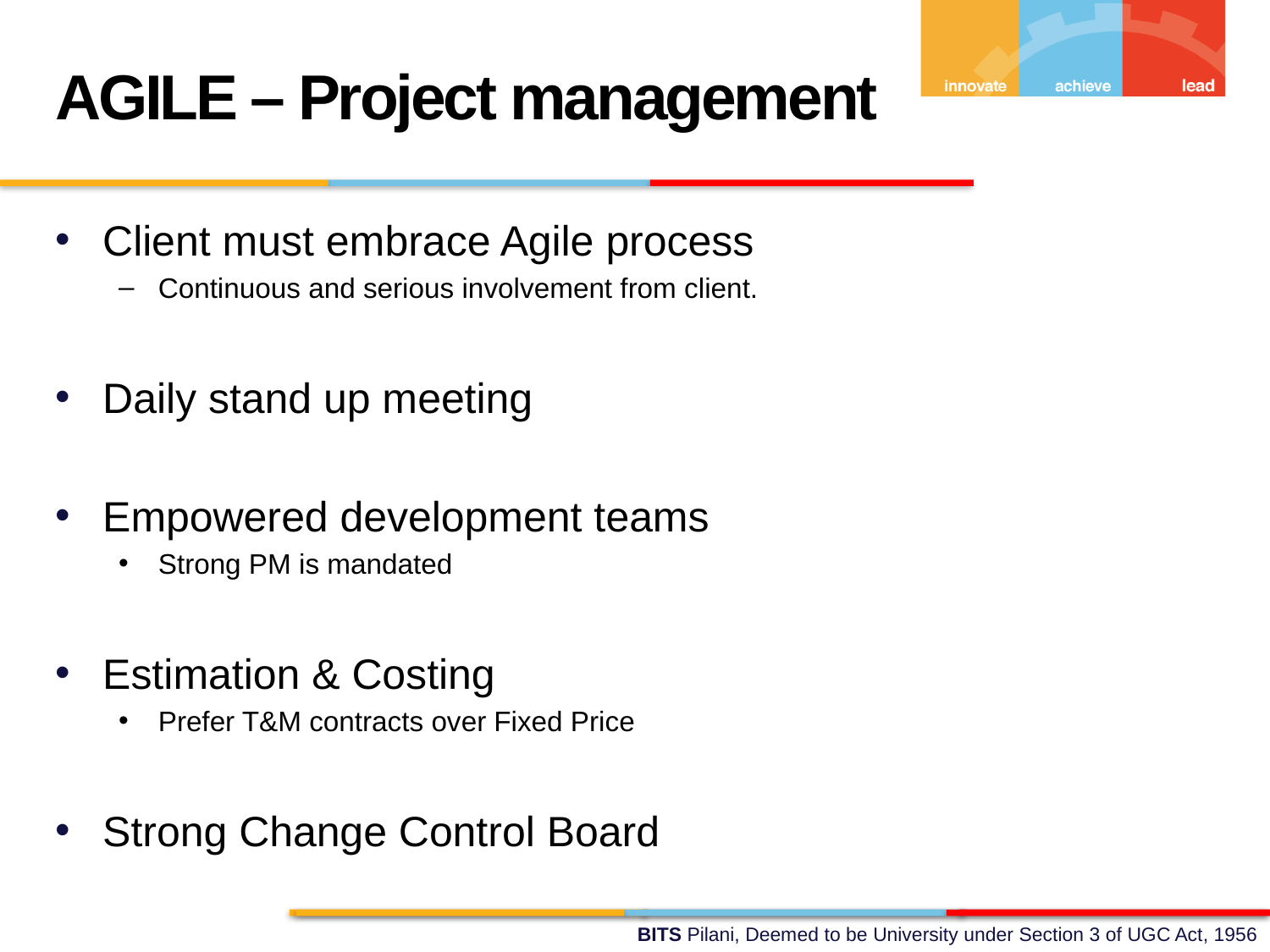

AGILE – Project management
Client must embrace Agile process
Continuous and serious involvement from client.

Daily stand up meeting

Empowered development teams
Strong PM is mandated

Estimation & Costing
Prefer T&M contracts over Fixed Price

Strong Change Control Board